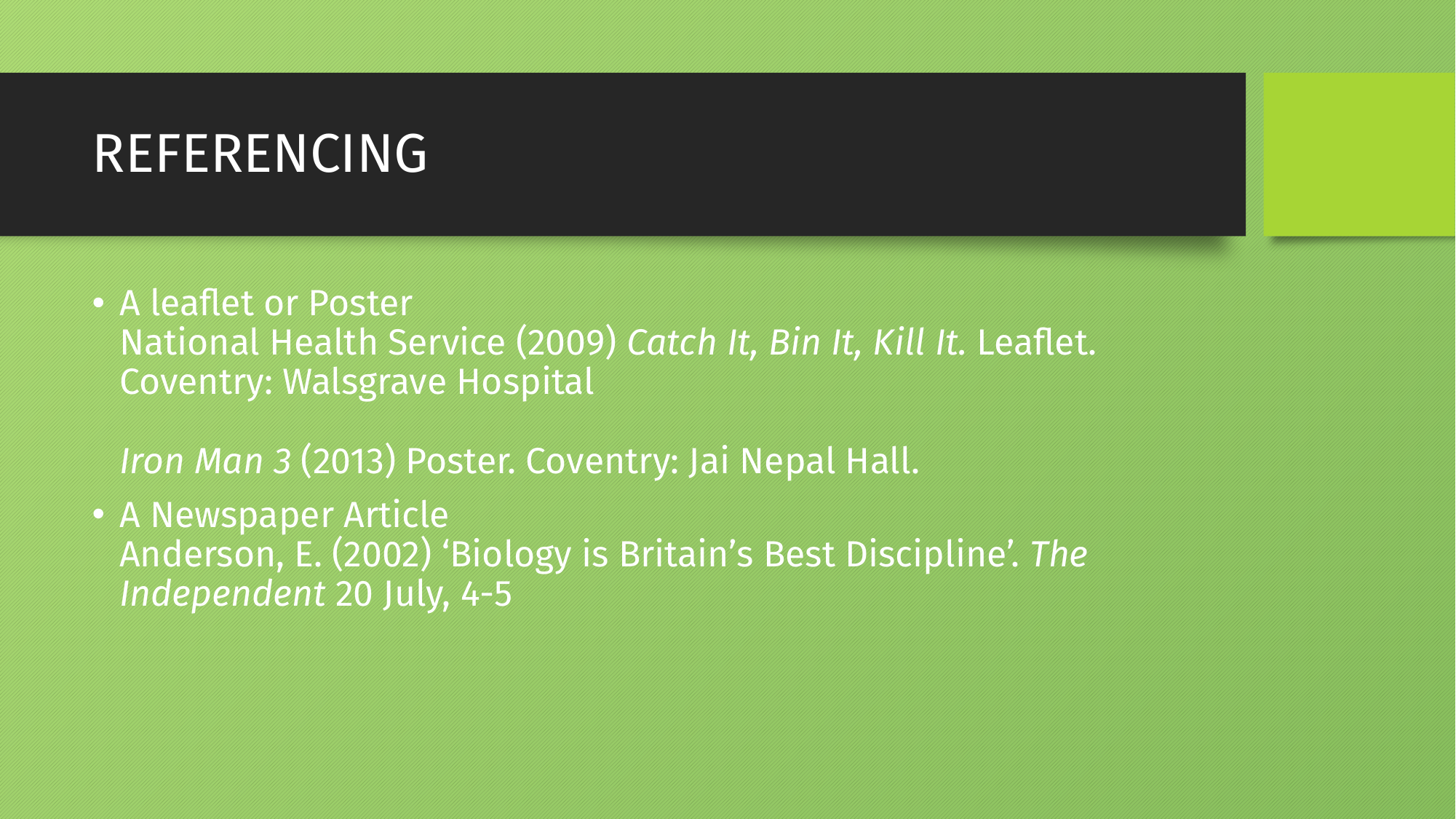

# REFERENCING
A leaflet or Poster
National Health Service (2009) Catch It, Bin It, Kill It. Leaflet. Coventry: Walsgrave Hospital
Iron Man 3 (2013) Poster. Coventry: Jai Nepal Hall.
A Newspaper Article
Anderson, E. (2002) ‘Biology is Britain’s Best Discipline’. The Independent 20 July, 4-5